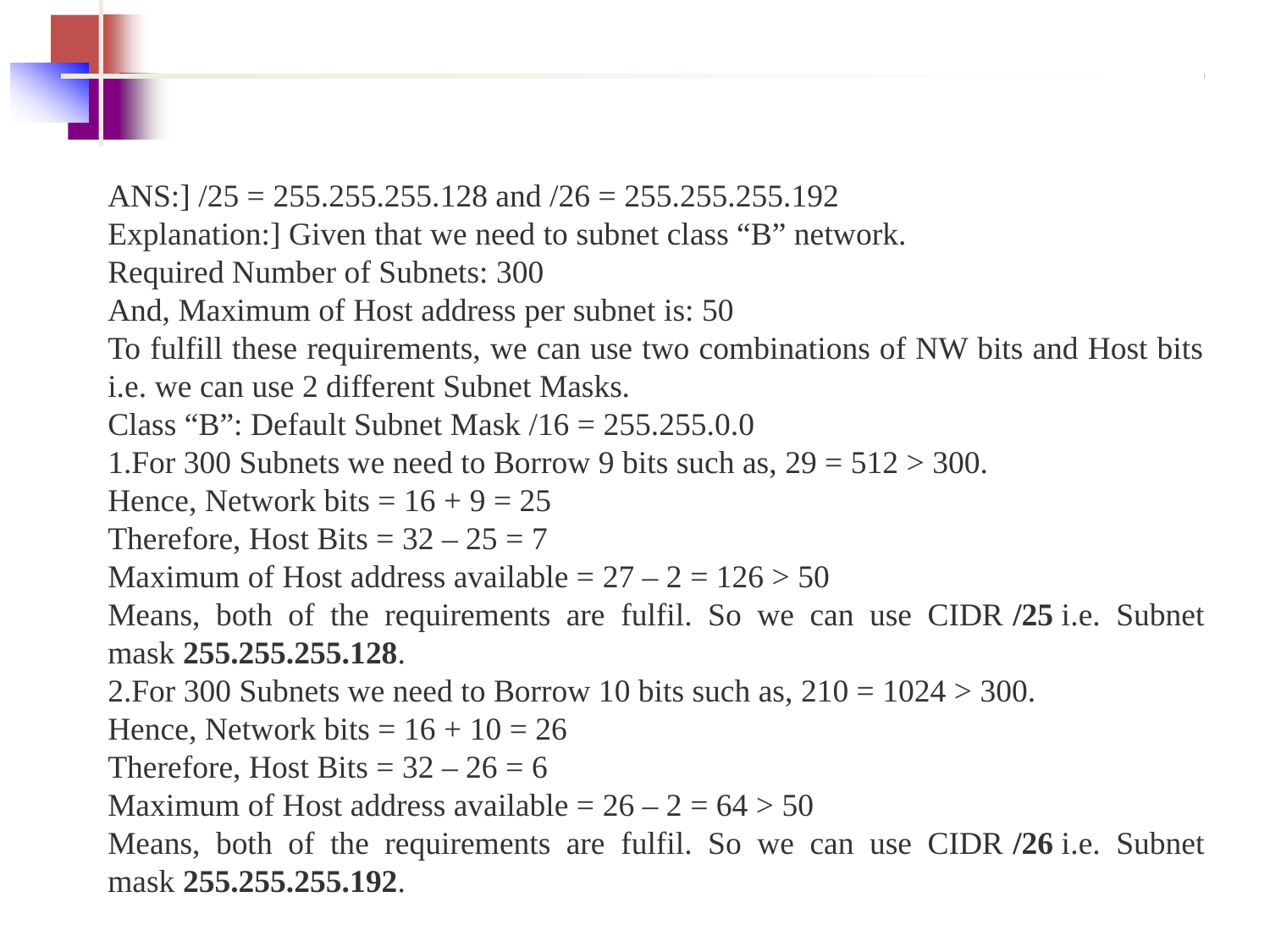

ANS:] /25 = 255.255.255.128 and /26 = 255.255.255.192
Explanation:] Given that we need to subnet class “B” network.
Required Number of Subnets: 300
And, Maximum of Host address per subnet is: 50
To fulfill these requirements, we can use two combinations of NW bits and Host bits i.e. we can use 2 different Subnet Masks.
Class “B”: Default Subnet Mask /16 = 255.255.0.0
For 300 Subnets we need to Borrow 9 bits such as, 29 = 512 > 300.
Hence, Network bits = 16 + 9 = 25
Therefore, Host Bits = 32 – 25 = 7
Maximum of Host address available = 27 – 2 = 126 > 50
Means, both of the requirements are fulfil. So we can use CIDR /25 i.e. Subnet mask 255.255.255.128.
For 300 Subnets we need to Borrow 10 bits such as, 210 = 1024 > 300.
Hence, Network bits = 16 + 10 = 26
Therefore, Host Bits = 32 – 26 = 6
Maximum of Host address available = 26 – 2 = 64 > 50
Means, both of the requirements are fulfil. So we can use CIDR /26 i.e. Subnet mask 255.255.255.192.